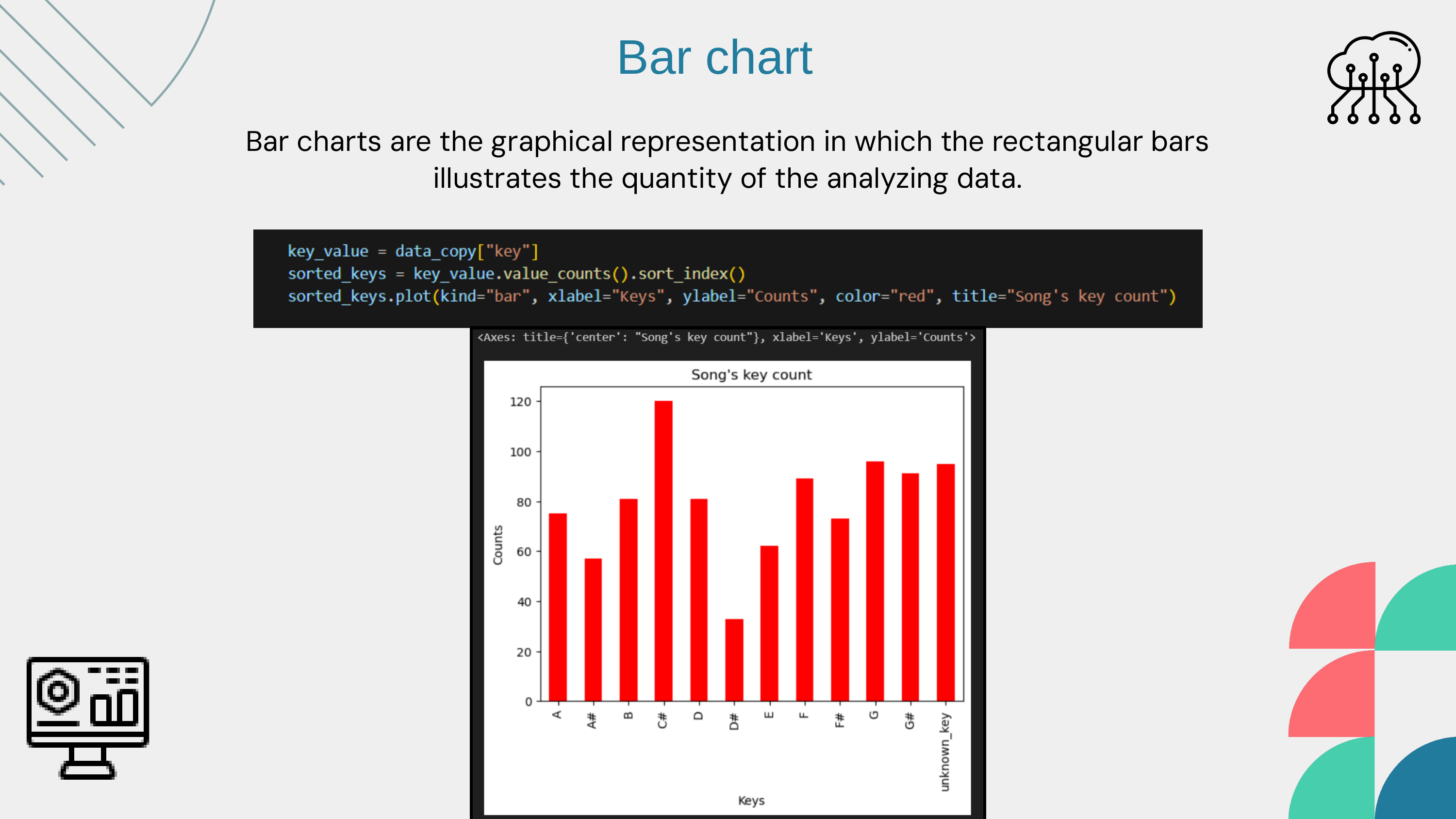

Bar chart

Bar charts are the graphical representation in which the rectangular bars illustrates the quantity of the analyzing data.